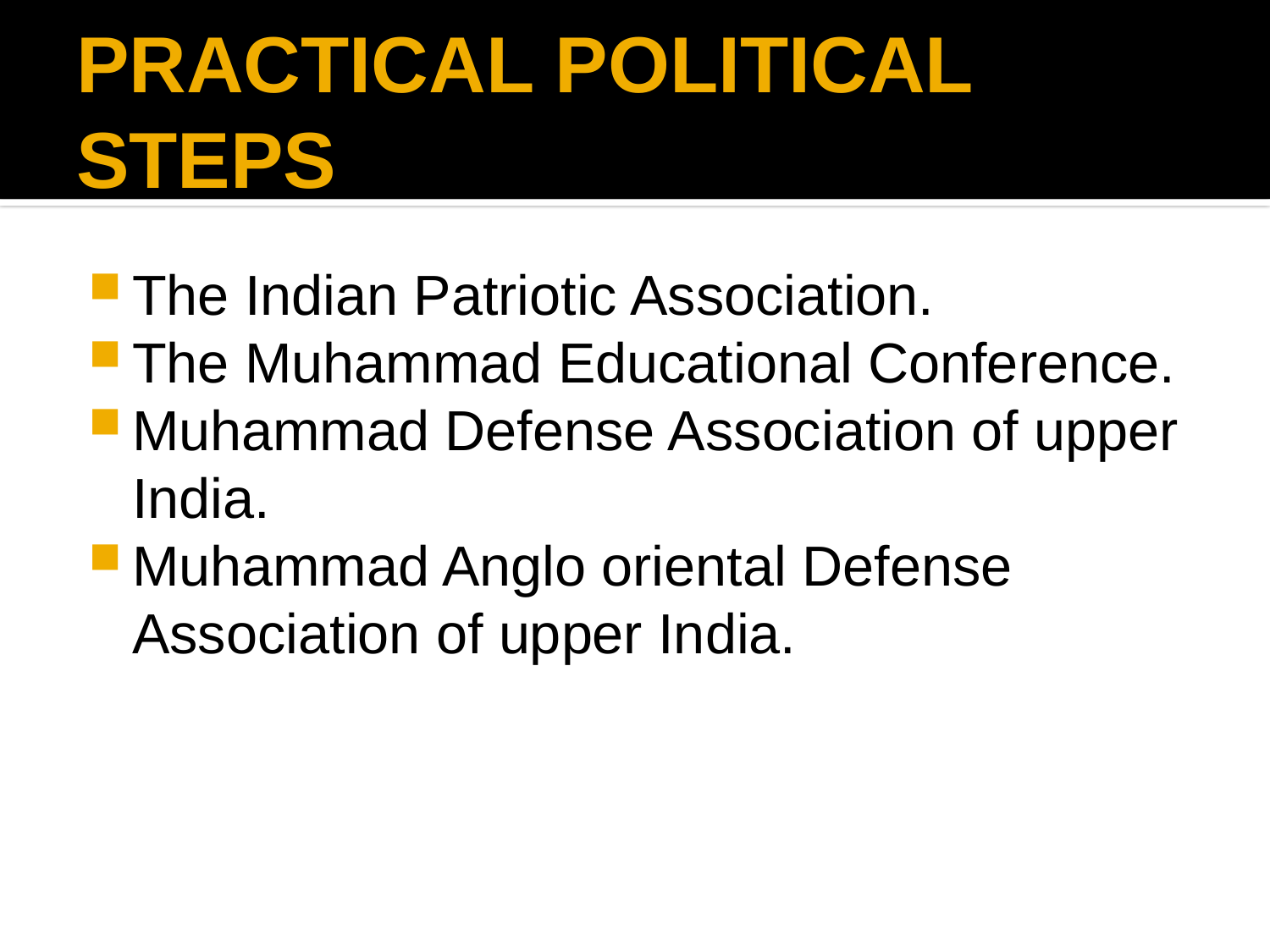

# PRACTICAL POLITICAL STEPS
The Indian Patriotic Association.
The Muhammad Educational Conference.
Muhammad Defense Association of upper India.
Muhammad Anglo oriental Defense Association of upper India.